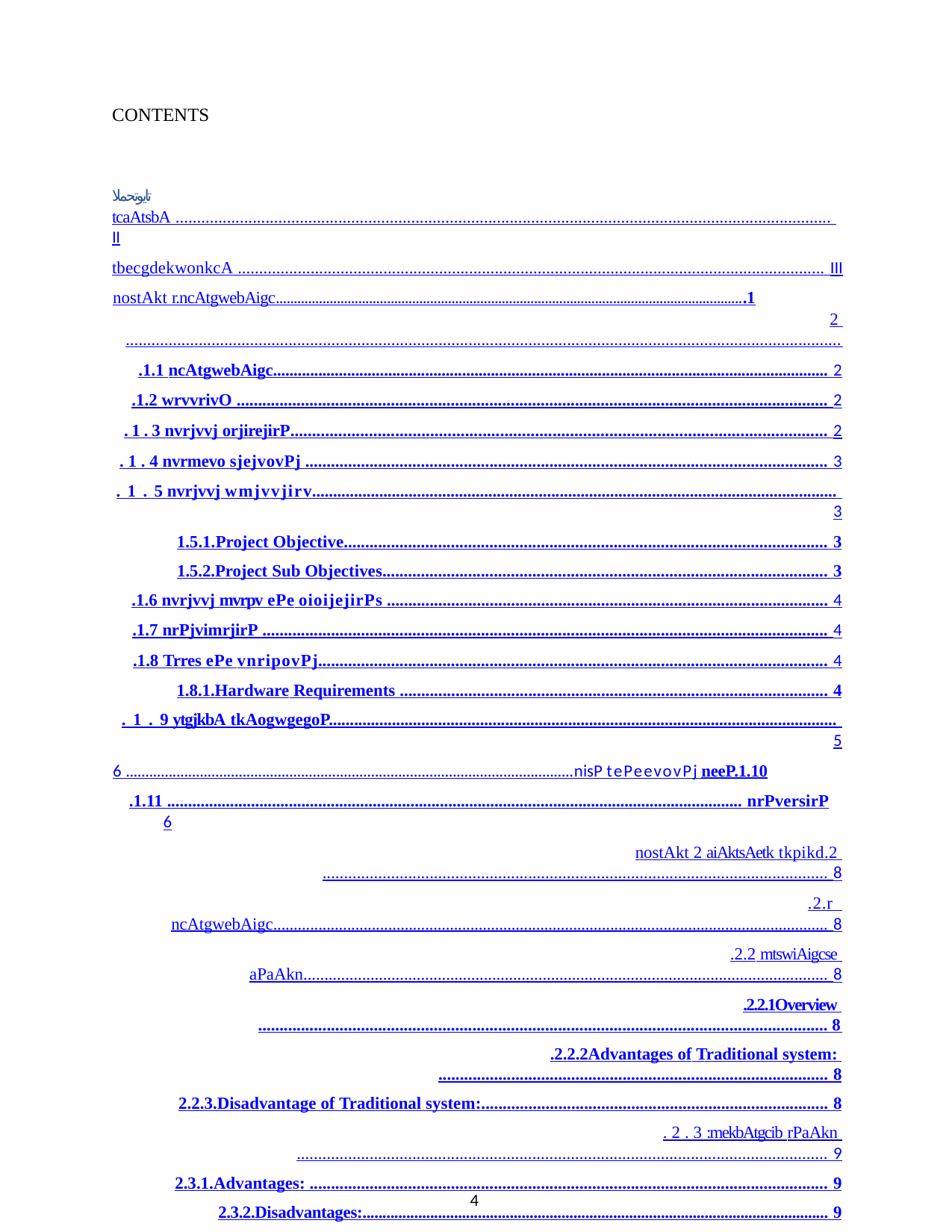

CONTENTS
تايوتحملا
tcaAtsbA ......................................................................................................................................................... II
tbecgdekwonkcA ......................................................................................................................................... III
nostAkt r.ncAtgwebAigc...................................................................................................................................1
2 .......................................................................................................................................................................
.1.1 ncAtgwebAigc....................................................................................................................................... 2
.1.2 wrvvrivO .......................................................................................................................................... 2
.1.3 nvrjvvj orjirejirP........................................................................................................................... 2
.1.4 nvrmevo sjejvovPj .......................................................................................................................... 3
.1.5 nvrjvvj wmjvvjirv............................................................................................................................. 3
1.5.1.	Project Objective................................................................................................................. 3
1.5.2.	Project Sub Objectives........................................................................................................ 3
.1.6 nvrjvvj mvrpv ePe oioijejirPs ....................................................................................................... 4
.1.7 nrPjvimrjirP .................................................................................................................................... 4
.1.8 Trres ePe vnripovPj....................................................................................................................... 4
1.8.1.	Hardware Requirements .................................................................................................... 4
.1.9 ytgjkbA tkAogwgegoP......................................................................................................................... 5
6 ...................................................................................................................nisP tePeevovPj neeP.1.10
.1.11 ......................................................................................................................................... nrPversirP
6
nostAkt 2 aiAktsAetk tkpikd.2 ...................................................................................................................... 8
.2.r  ncAtgwebAigc....................................................................................................................................... 8
.2.2 mtswiAigcse aPaAkn............................................................................................................................. 8
.2.2.1Overview ..................................................................................................................................... 8
.2.2.2Advantages of Traditional system: ........................................................................................... 8
2.2.3.	Disadvantage of Traditional system:................................................................................. 8
.2.3 :mekbAtgcib rPaAkn ............................................................................................................................ 9
2.3.1.	Advantages: ......................................................................................................................... 9
2.3.2.	Disadvantages:..................................................................................................................... 9
.2.4 ngntstiagc ....................................................................................................................................... 9
.2.5 cngcbeeaig ...................................................................................................................................... 10
nostAkt 3: ytgjkbA tkAogwge.3 .................................................................................................................... 12
.3.r  ncAtgwebAigc..................................................................................................................................... 12
.3.2 mok swpscAsoka gp rtitse nkAogwgegoP........................................................................................... 12
4